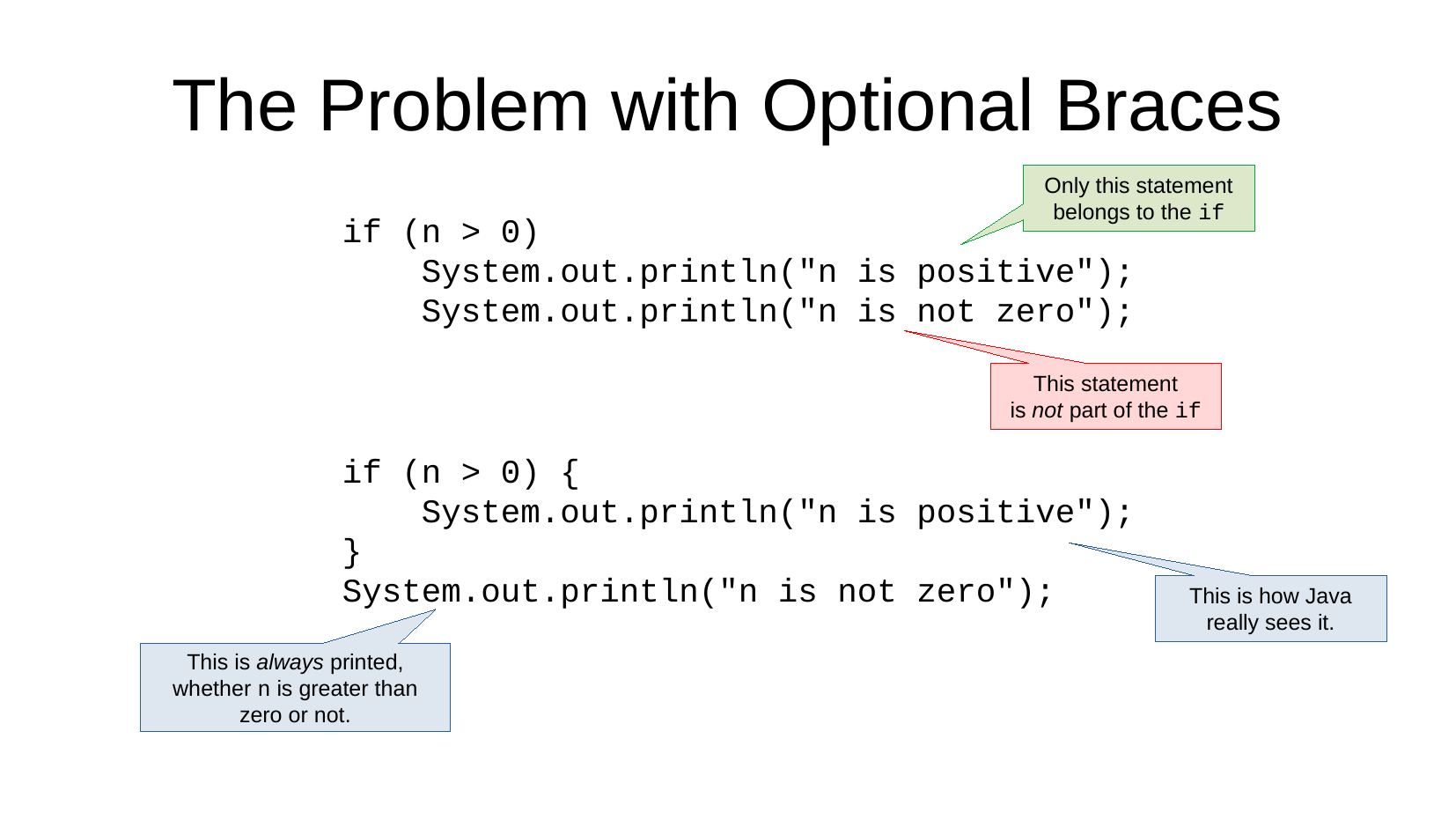

The Problem with Optional Braces
Only this statement
belongs to the if
if (n > 0)
    System.out.println("n is positive");
    System.out.println("n is not zero");

This statement
is not part of the if
if (n > 0) {
    System.out.println("n is positive");
}
System.out.println("n is not zero");

This is how Java
really sees it.
This is always printed,
whether n is greater than
zero or not.